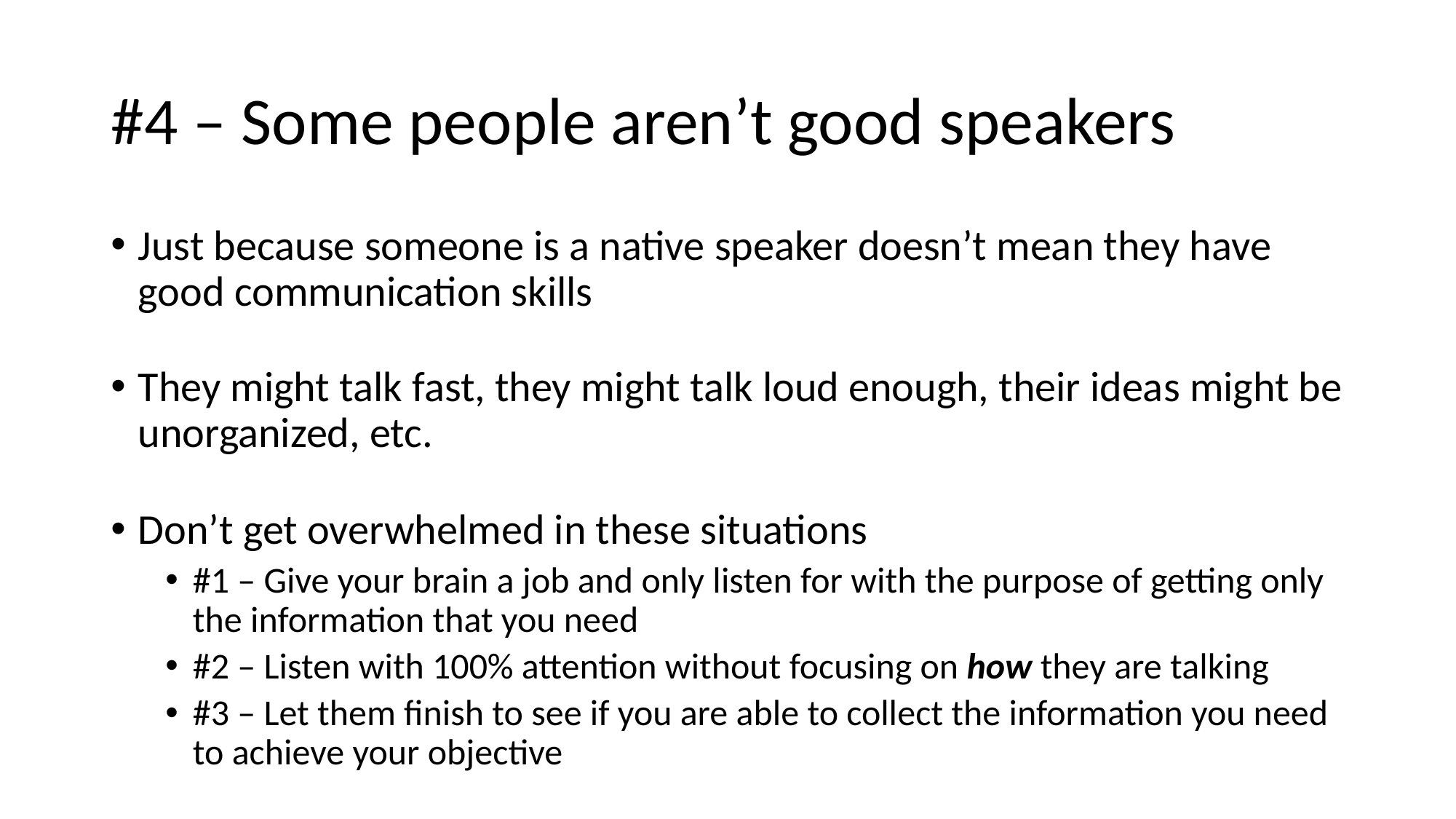

# #4 – Some people aren’t good speakers
Just because someone is a native speaker doesn’t mean they have good communication skills

They might talk fast, they might talk loud enough, their ideas might be unorganized, etc.

Don’t get overwhelmed in these situations
#1 – Give your brain a job and only listen for with the purpose of getting only the information that you need
#2 – Listen with 100% attention without focusing on how they are talking
#3 – Let them finish to see if you are able to collect the information you need to achieve your objective